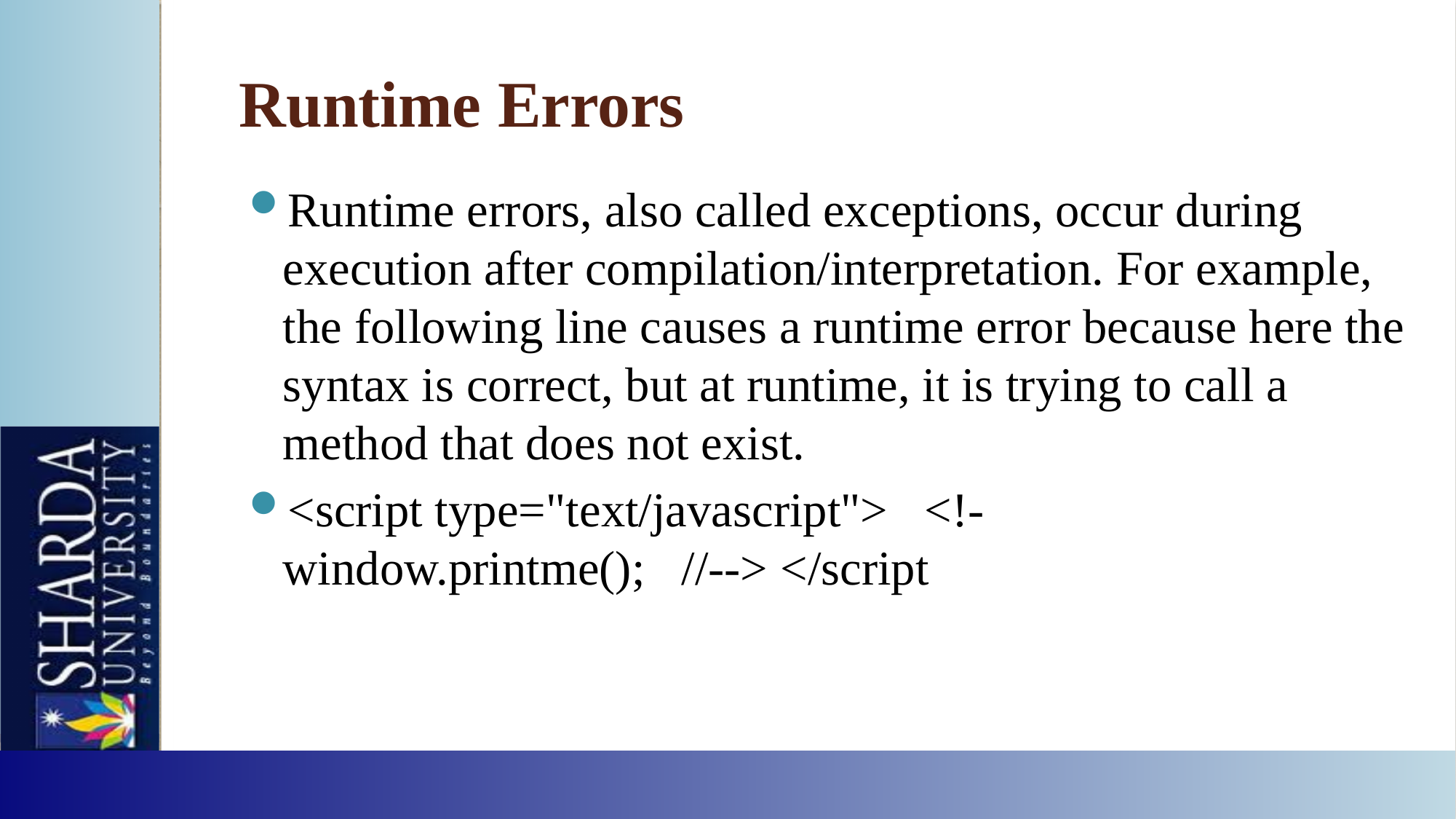

# Runtime Errors
Runtime errors, also called exceptions, occur during execution after compilation/interpretation. For example, the following line causes a runtime error because here the syntax is correct, but at runtime, it is trying to call a method that does not exist.
<script type="text/javascript">   <!-      window.printme();   //--> </script